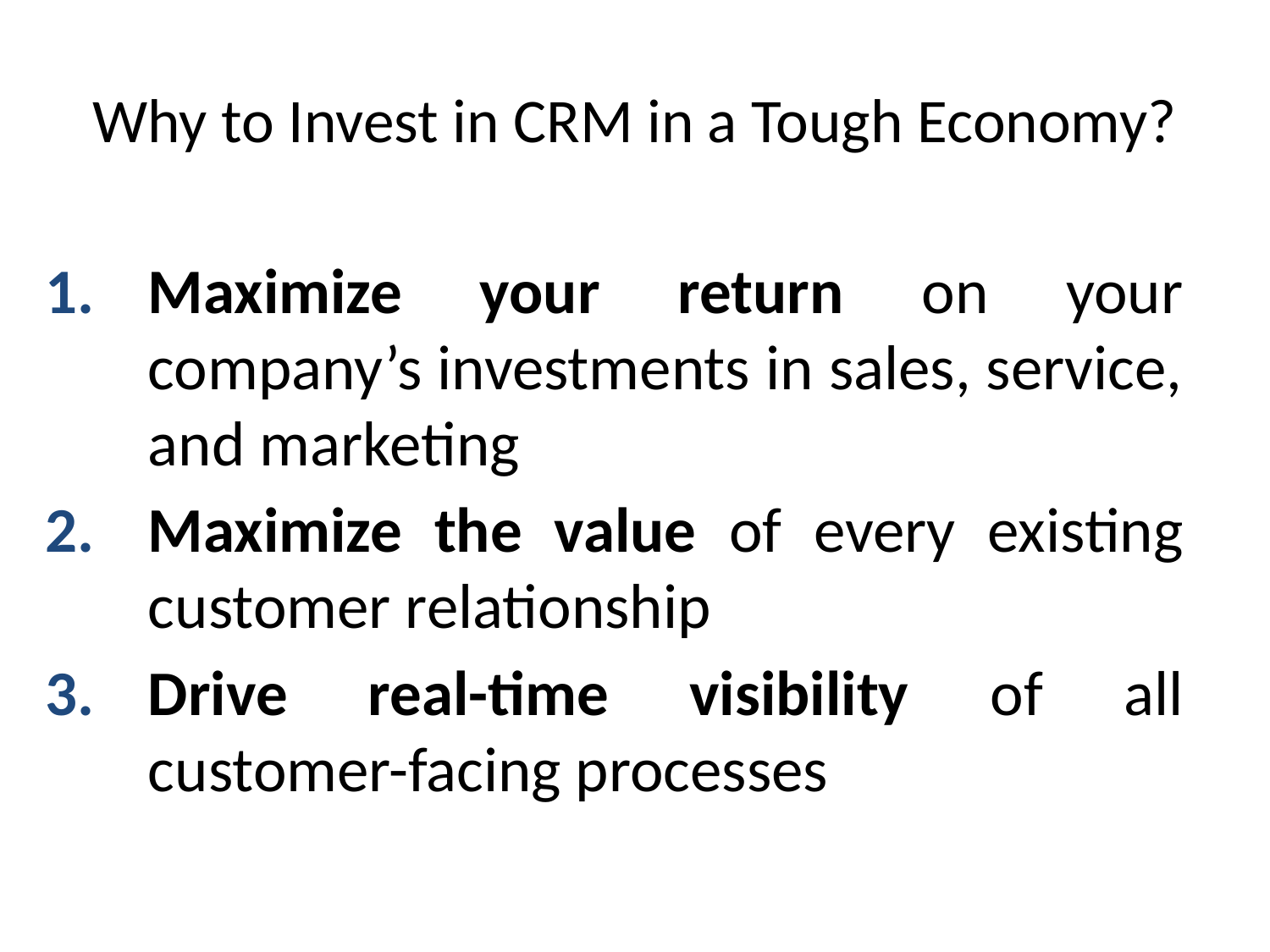

# Why to Invest in CRM in a Tough Economy?
Maximize your return on your company’s investments in sales, service, and marketing
Maximize the value of every existing customer relationship
Drive real-time visibility of all customer-facing processes